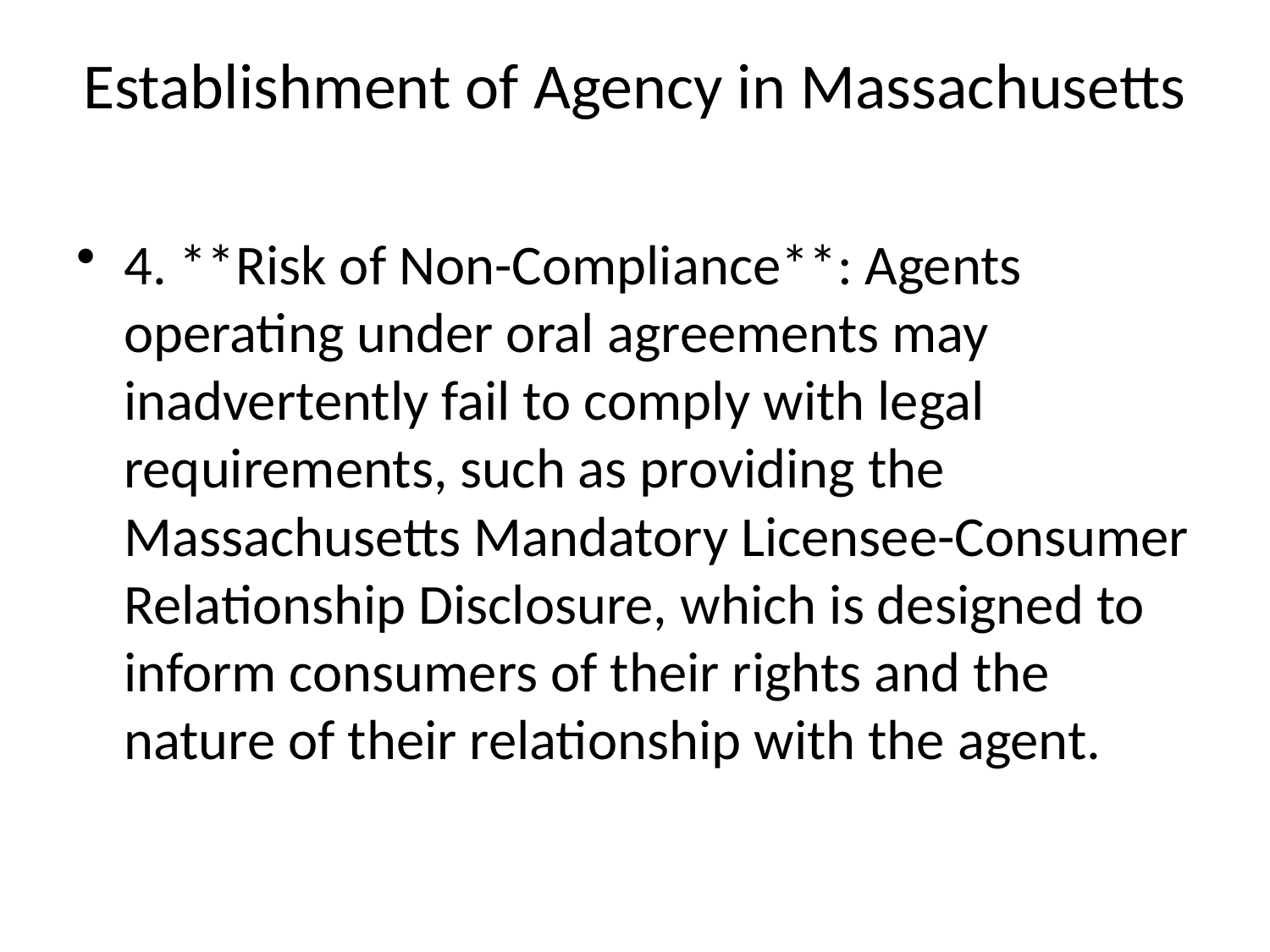

# Establishment of Agency in Massachusetts

4. **Risk of Non-Compliance**: Agents operating under oral agreements may inadvertently fail to comply with legal requirements, such as providing the Massachusetts Mandatory Licensee-Consumer Relationship Disclosure, which is designed to inform consumers of their rights and the nature of their relationship with the agent.